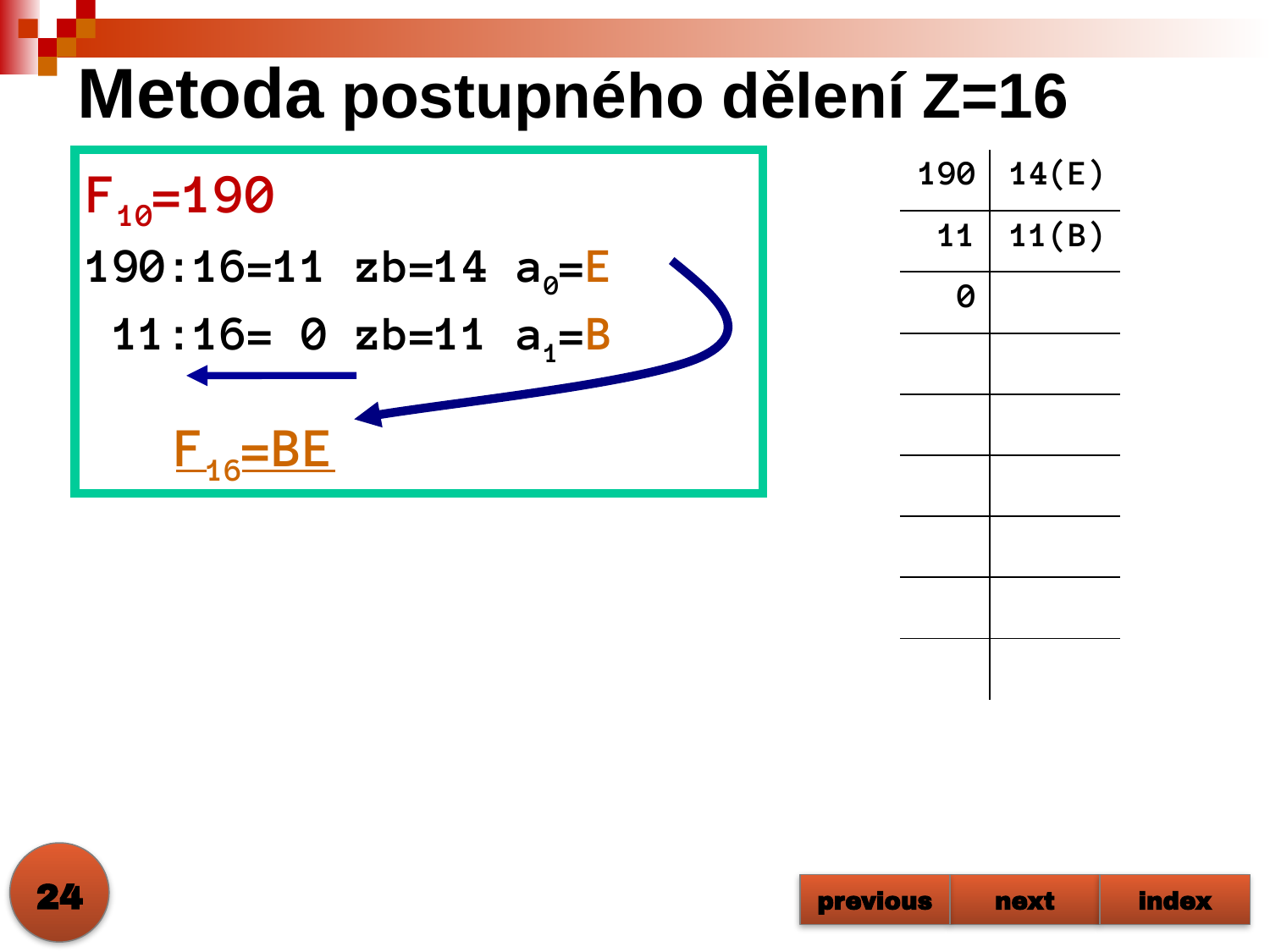

# Metoda postupného dělení Z=16
F10=190
190:16=11 zb=14 a0=E
 11:16= 0 zb=11 a1=B

	 F16=BE
| 190 | 14(E) |
| --- | --- |
| 11 | 11(B) |
| 0 |  |
|  |  |
|  |  |
|  |  |
|  |  |
|  |  |
|  |  |

24
previous
next
index